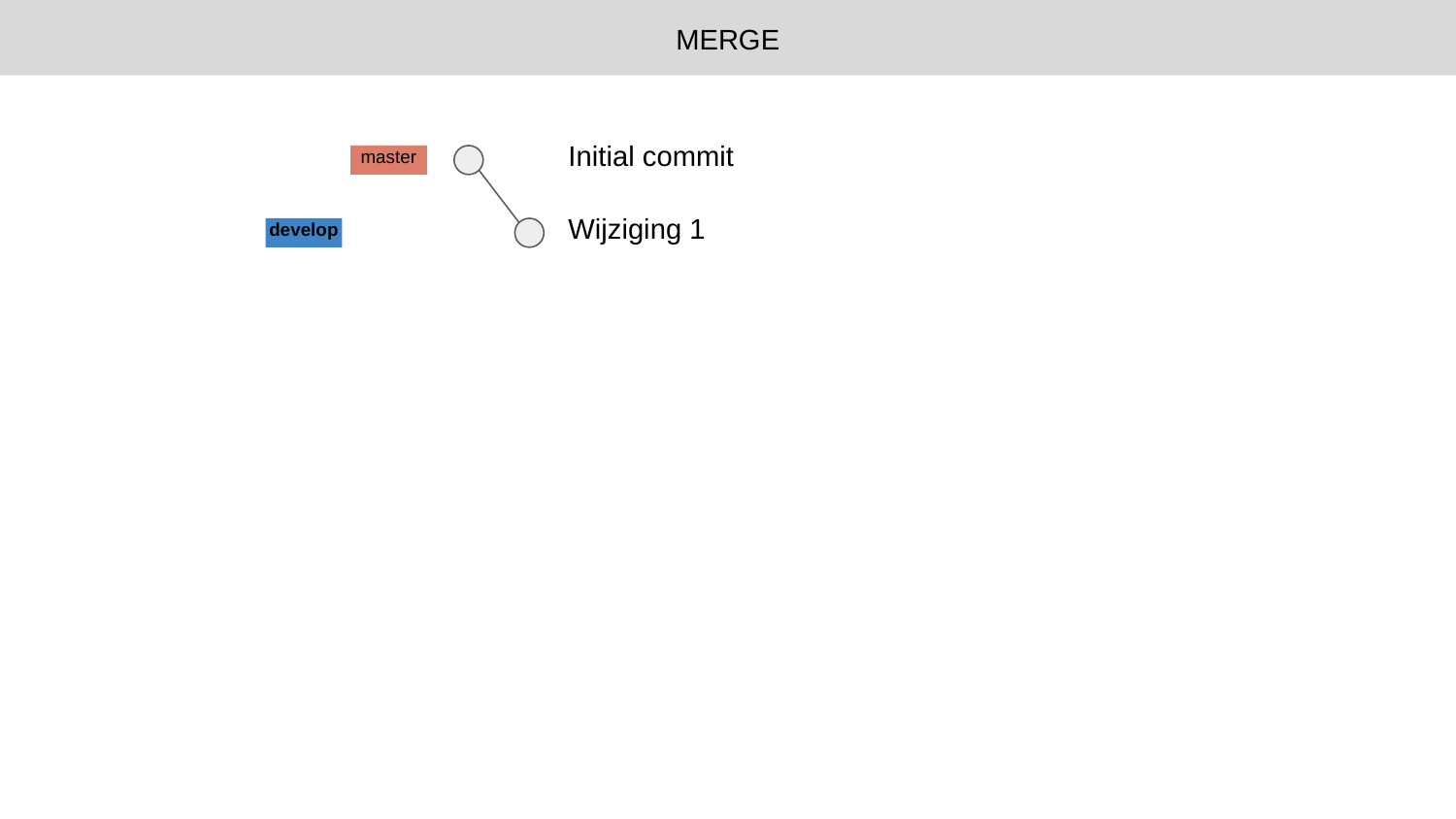

MERGE
Initial commit
master

Wijziging 1
develop